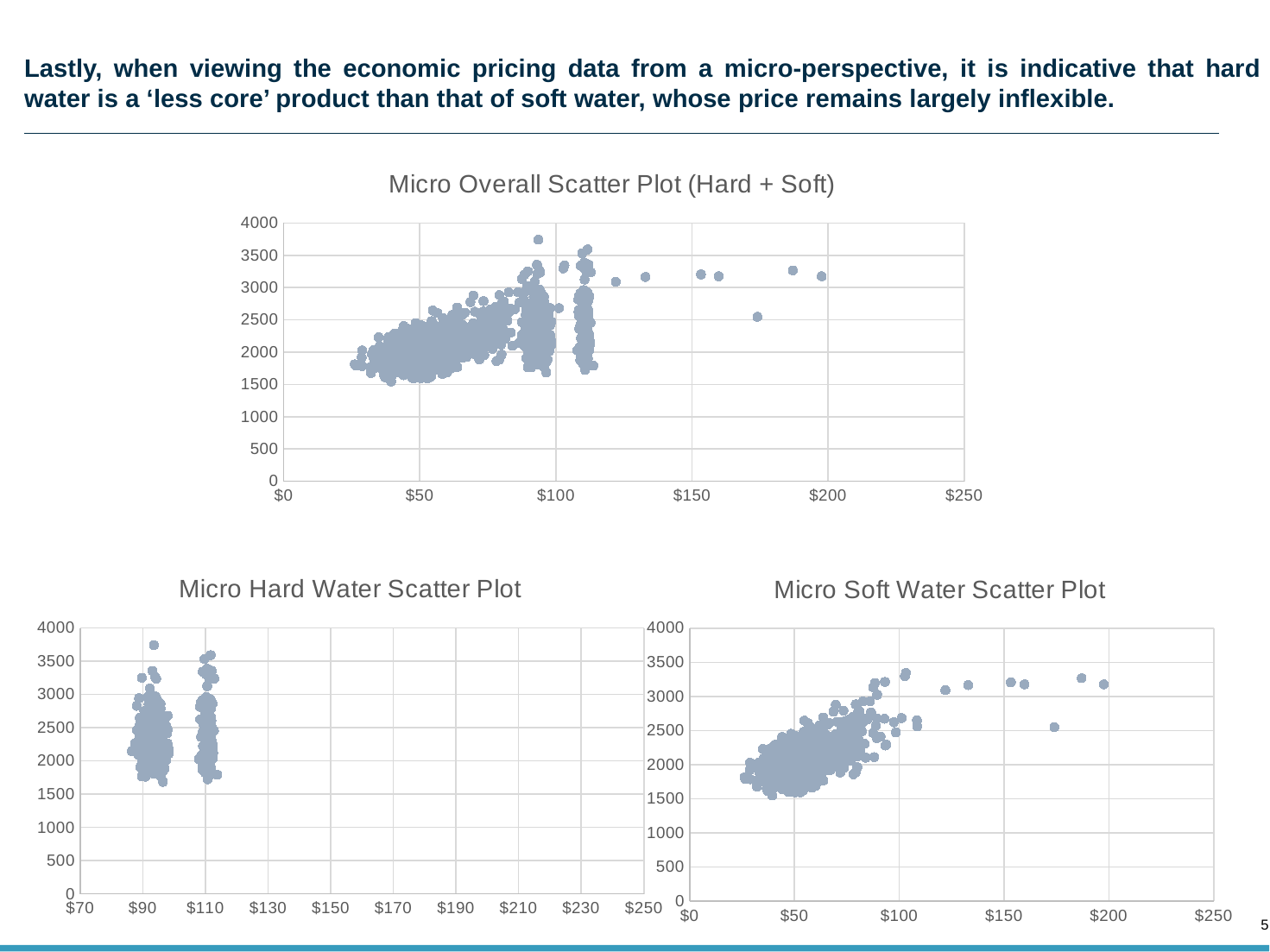

# Lastly, when viewing the economic pricing data from a micro-perspective, it is indicative that hard water is a ‘less core’ product than that of soft water, whose price remains largely inflexible.

### Chart: Micro Overall Scatter Plot (Hard + Soft)

| Category |  |
|---|---|

### Chart: Micro Hard Water Scatter Plot

| Category |  |
|---|---|

### Chart: Micro Soft Water Scatter Plot

| Category |  |
|---|---|